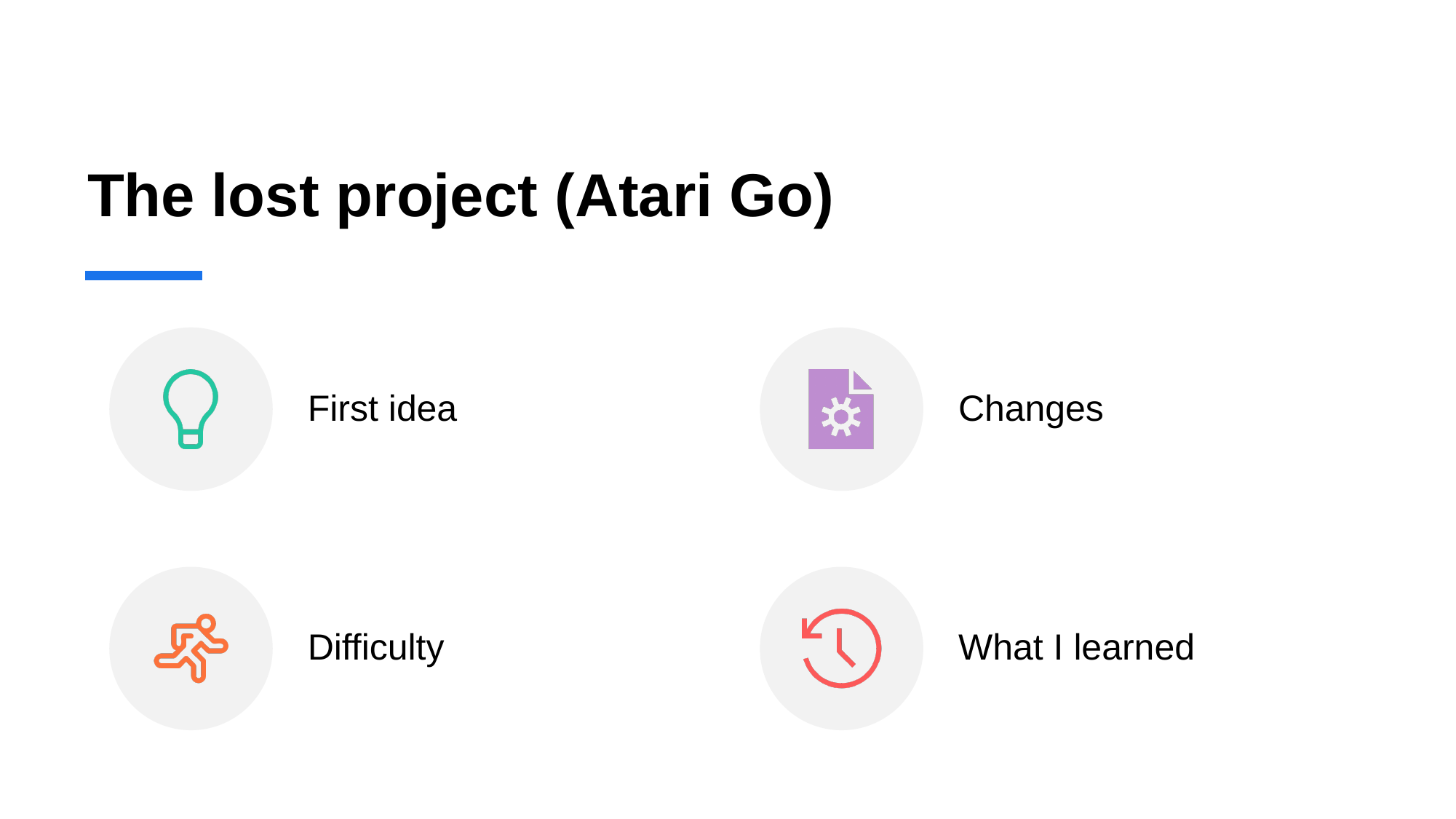

# The lost project (Atari Go)
First idea
Changes
Difficulty
What I learned